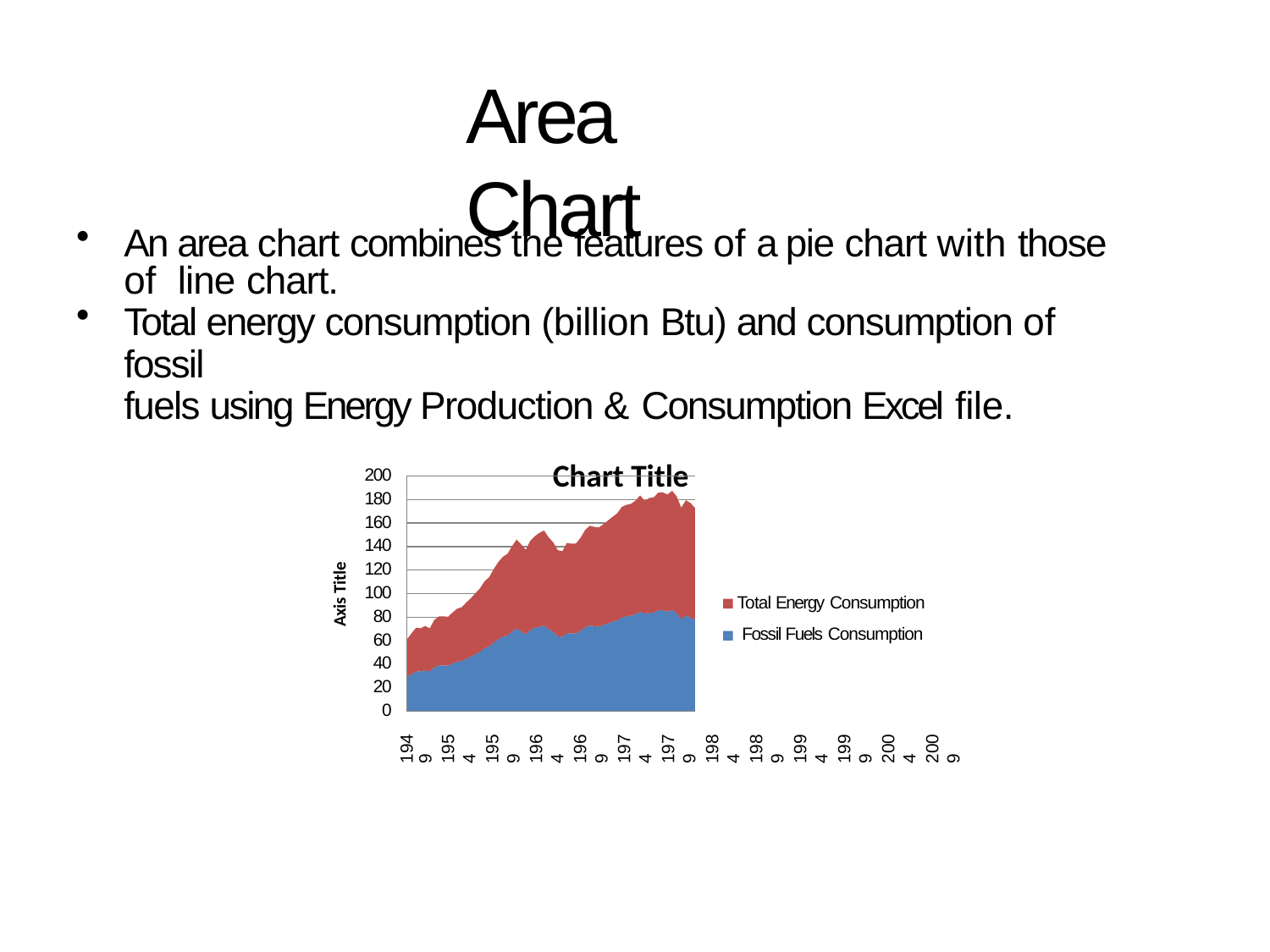

# Area Chart
An area chart combines the features of a pie chart with those of  line chart.
Total energy consumption (billion Btu) and consumption of fossil
fuels using Energy Production & Consumption Excel file.
Chart Title
200
180
160
140
120
100
80
60
40
20
0

Axis Title
Total Energy Consumption  Fossil Fuels Consumption

1949
1954
1959
1964
1969
1974
1979
1984
1989
1994
1999
2004
2009